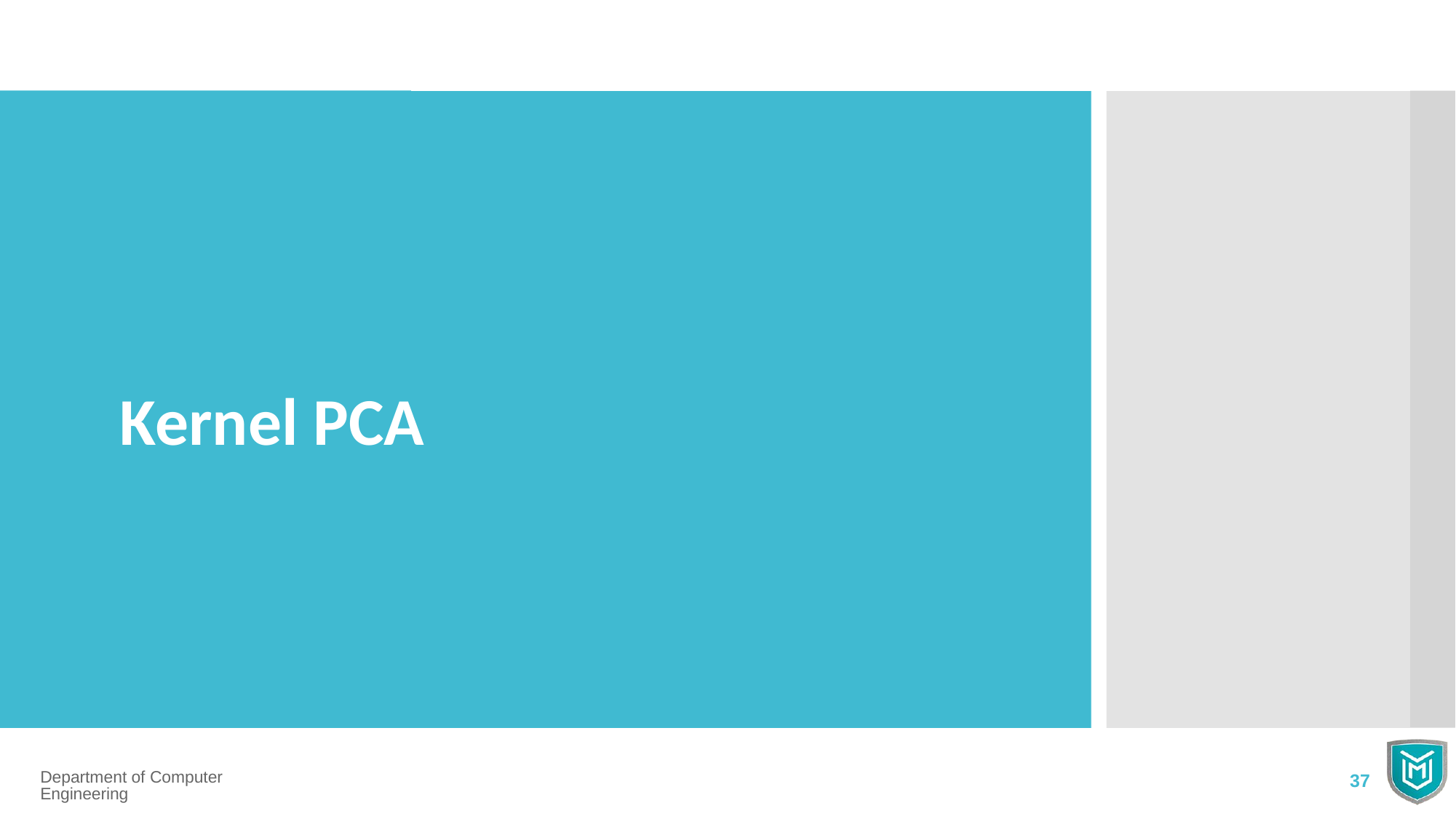

Kernel PCA
Department of Computer Engineering
37